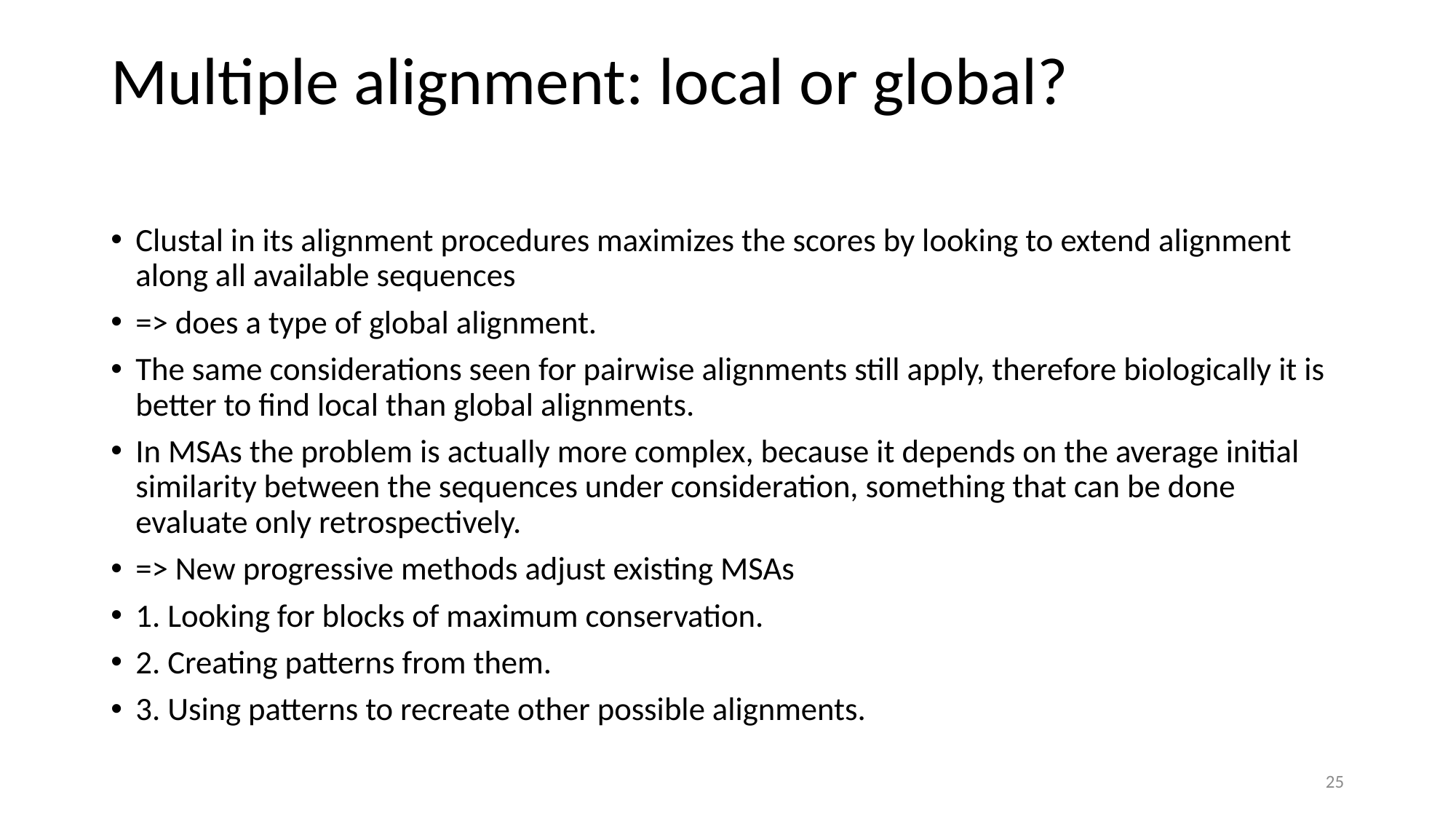

# Multiple alignment: local or global?
Clustal in its alignment procedures maximizes the scores by looking to extend alignment along all available sequences
=> does a type of global alignment.
The same considerations seen for pairwise alignments still apply, therefore biologically it is better to find local than global alignments.
In MSAs the problem is actually more complex, because it depends on the average initial similarity between the sequences under consideration, something that can be done evaluate only retrospectively.
=> New progressive methods adjust existing MSAs
1. Looking for blocks of maximum conservation.
2. Creating patterns from them.
3. Using patterns to recreate other possible alignments.
25